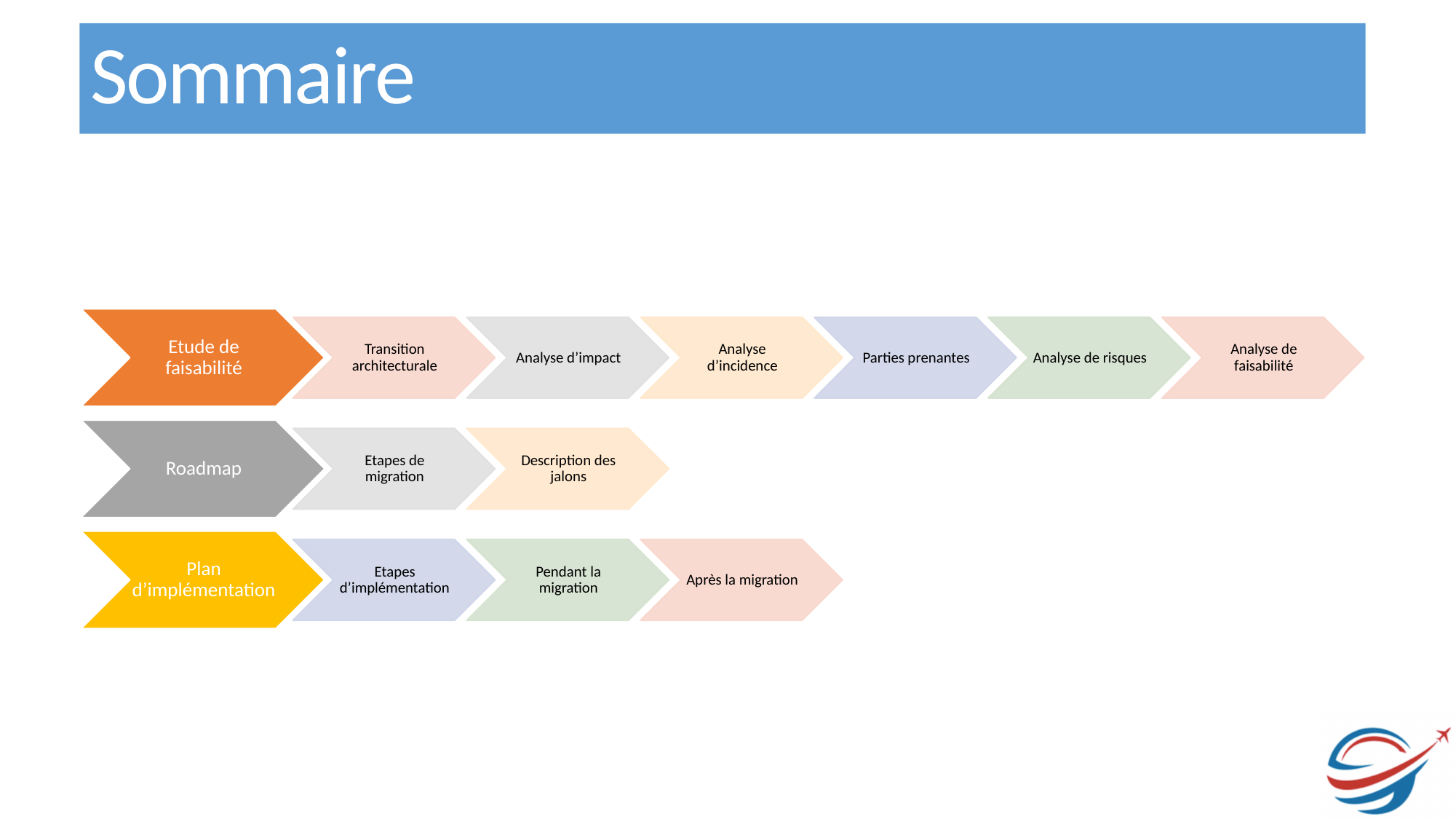

# Sommaire
Etude de faisabilité
Transition architecturale
Analyse d’impact
Analyse d’incidence
Parties prenantes
Analyse de risques
Analyse de faisabilité
Roadmap
Etapes de migration
Description des jalons
Plan d’implémentation
Etapes d’implémentation
Pendant la migration
Après la migration